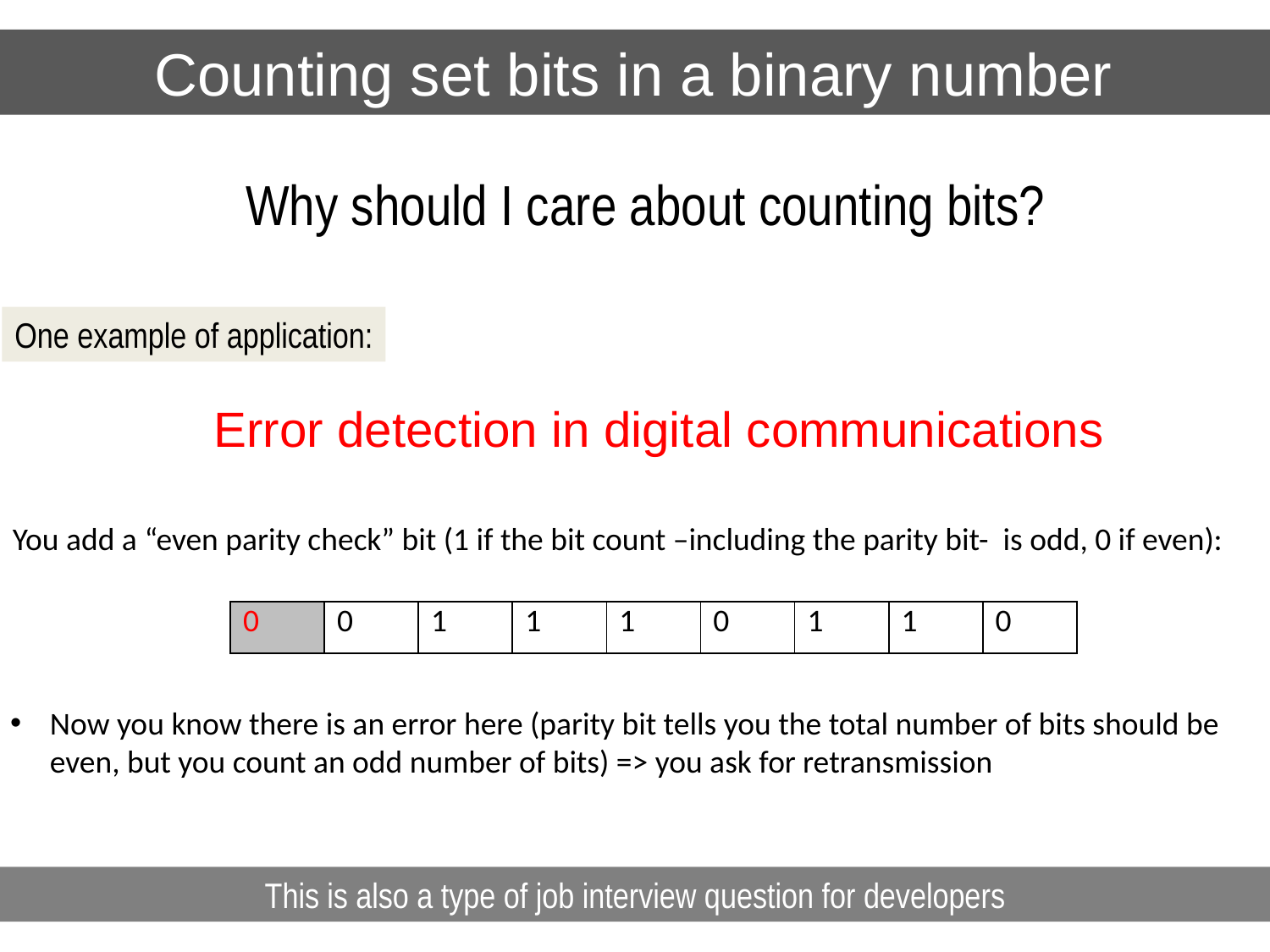

# Counting set bits in a binary number
Why should I care about counting bits?
One example of application:
Error detection in digital communications
You add a “even parity check” bit (1 if the bit count –including the parity bit-  is odd, 0 if even):
| 0 | 0 | 1 | 1 | 1 | 0 | 1 | 1 | 0 |
| --- | --- | --- | --- | --- | --- | --- | --- | --- |
Now you know there is an error here (parity bit tells you the total number of bits should be even, but you count an odd number of bits) => you ask for retransmission
This is also a type of job interview question for developers